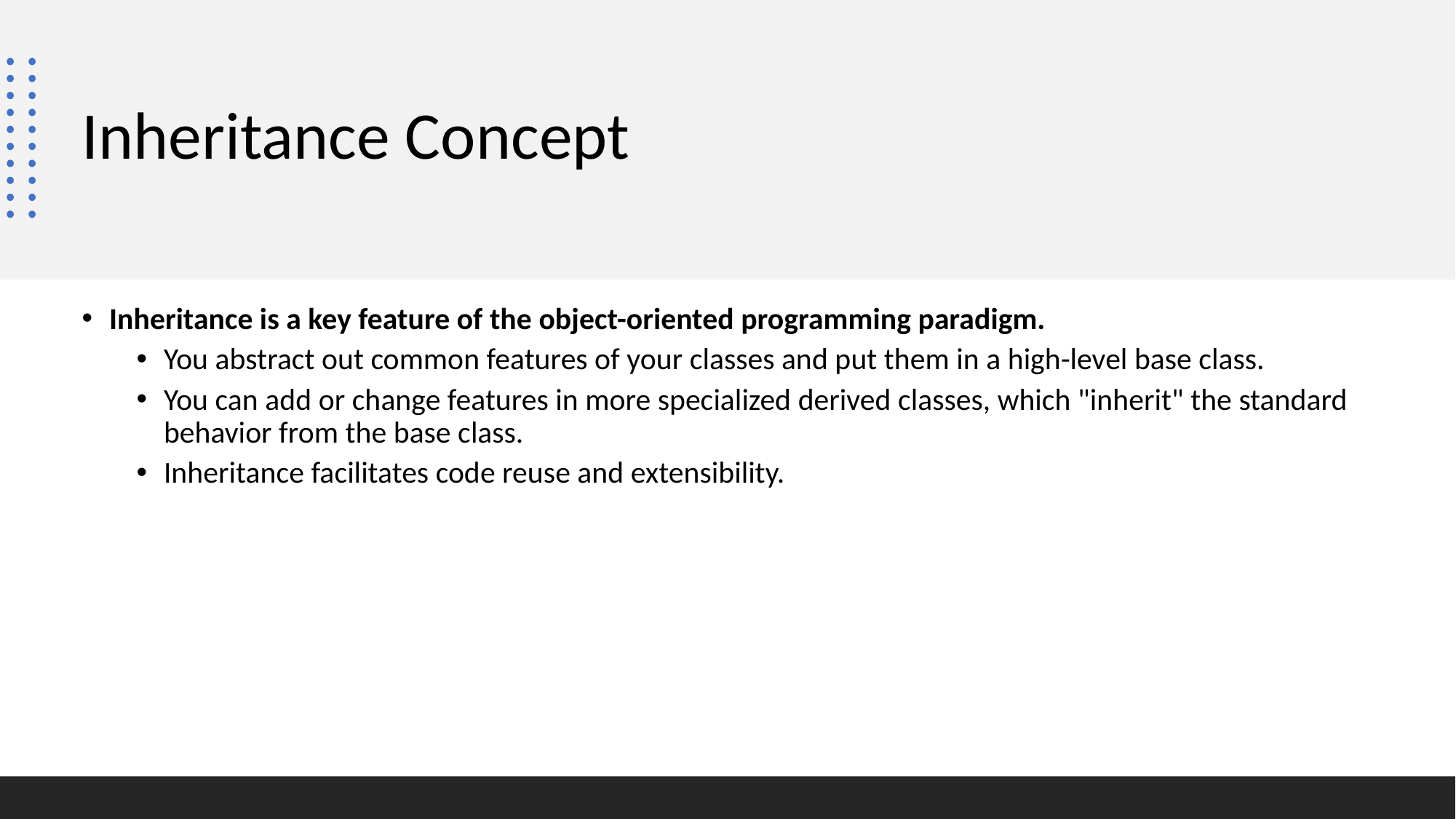

# Inheritance Concept

Inheritance is a key feature of the object-oriented programming paradigm.
You abstract out common features of your classes and put them in a high-level base class.
You can add or change features in more specialized derived classes, which "inherit" the standard behavior from the base class.
Inheritance facilitates code reuse and extensibility.